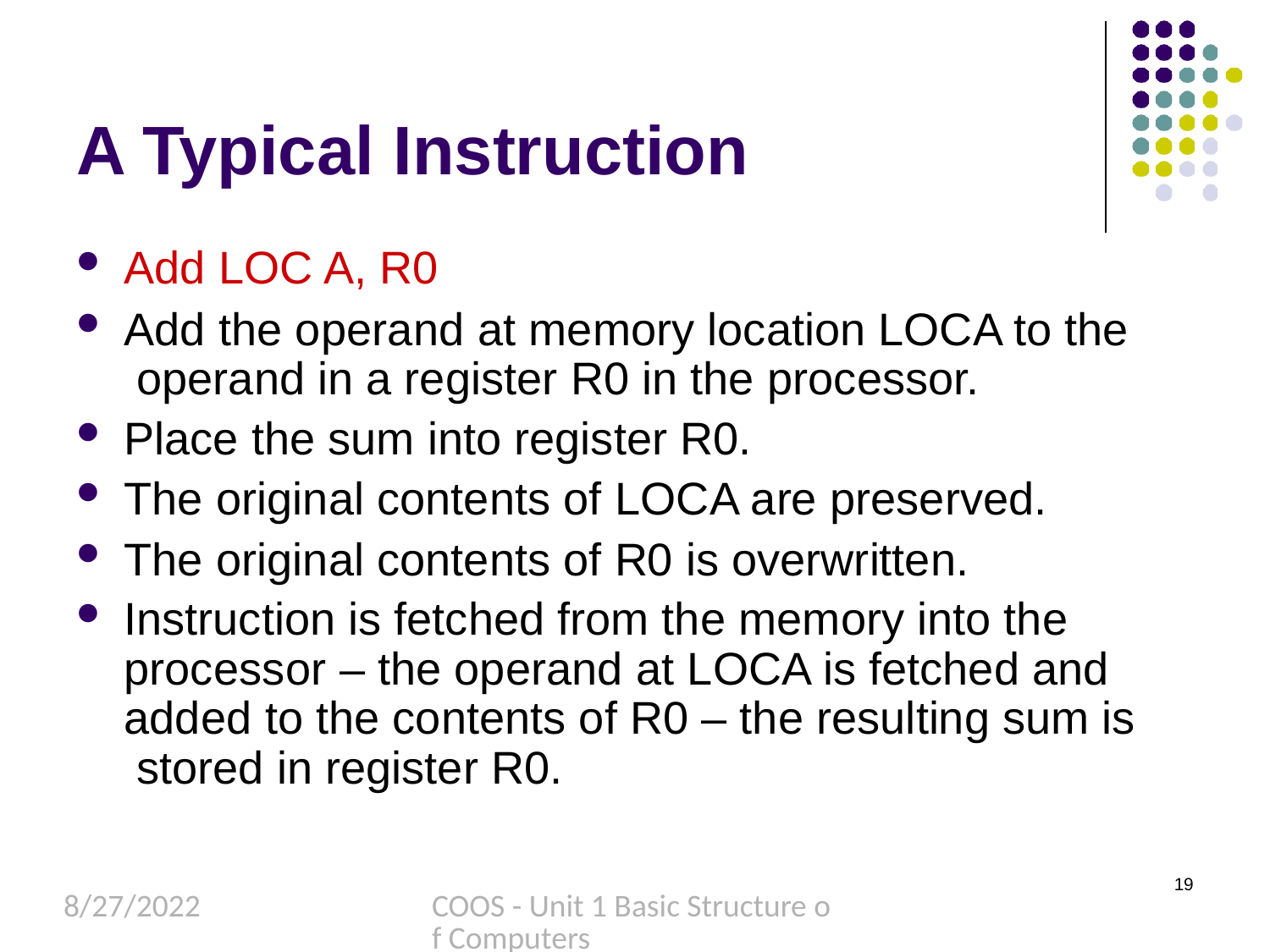

# A Typical Instruction
Add LOC A, R0
Add the operand at memory location LOCA to the  operand in a register R0 in the processor.
Place the sum into register R0.
The original contents of LOCA are preserved.
The original contents of R0 is overwritten.
Instruction is fetched from the memory into the  processor – the operand at LOCA is fetched and  added to the contents of R0 – the resulting sum is  stored in register R0.
19
8/27/2022
COOS - Unit 1 Basic Structure of Computers